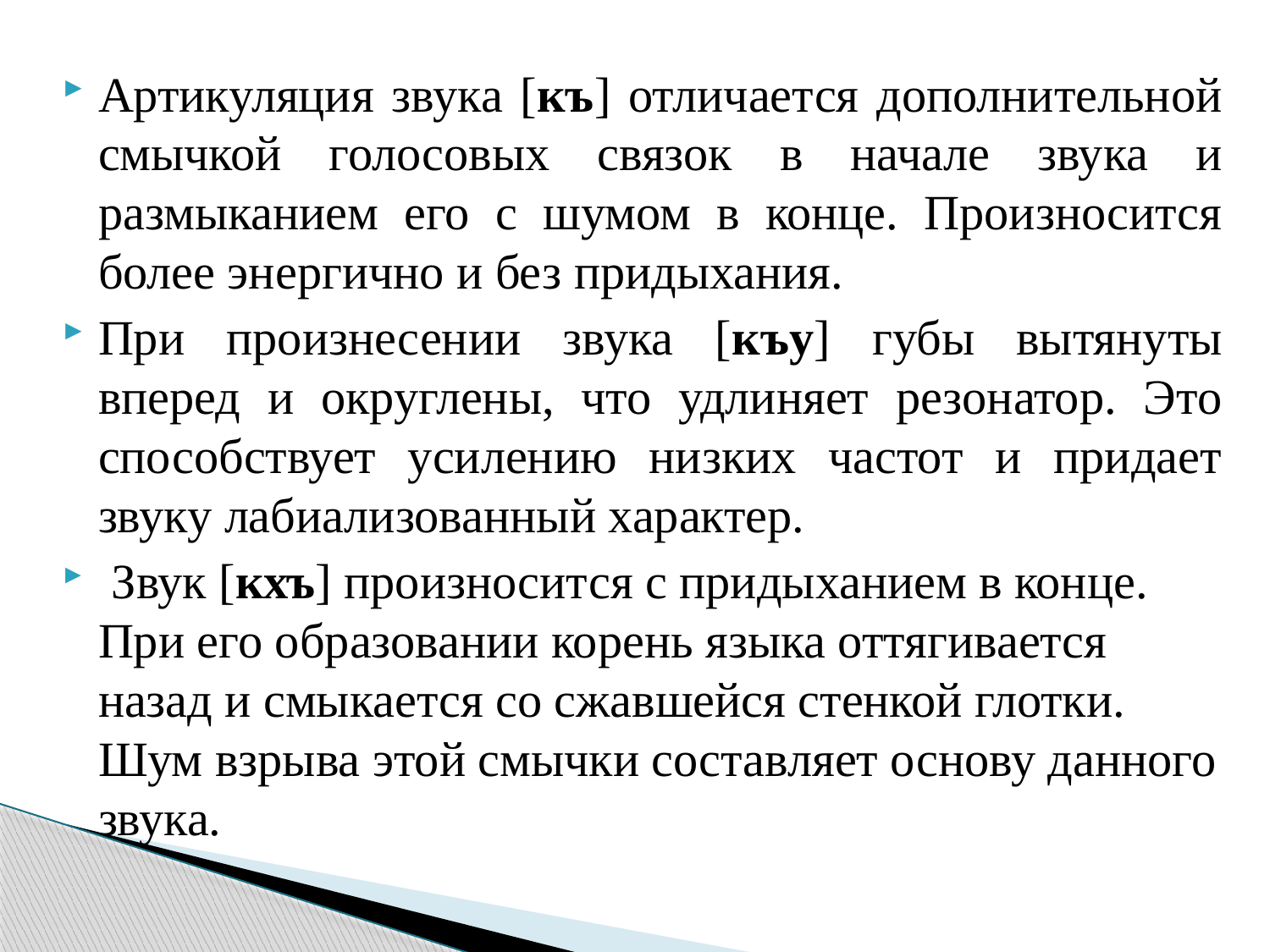

Артикуляция звука [къ] отличается дополнительной смычкой голосовых связок в начале звука и размыканием его с шумом в конце. Произносится более энергично и без придыхания.
При произнесении звука [къу] губы вытянуты вперед и округлены, что удлиняет резонатор. Это способствует усилению низких частот и придает звуку лабиализованный характер.
 Звук [кхъ] произносится с придыханием в конце. При его образовании корень языка оттягивается назад и смыкается со сжавшейся стенкой глотки. Шум взрыва этой смычки составляет основу данного звука.